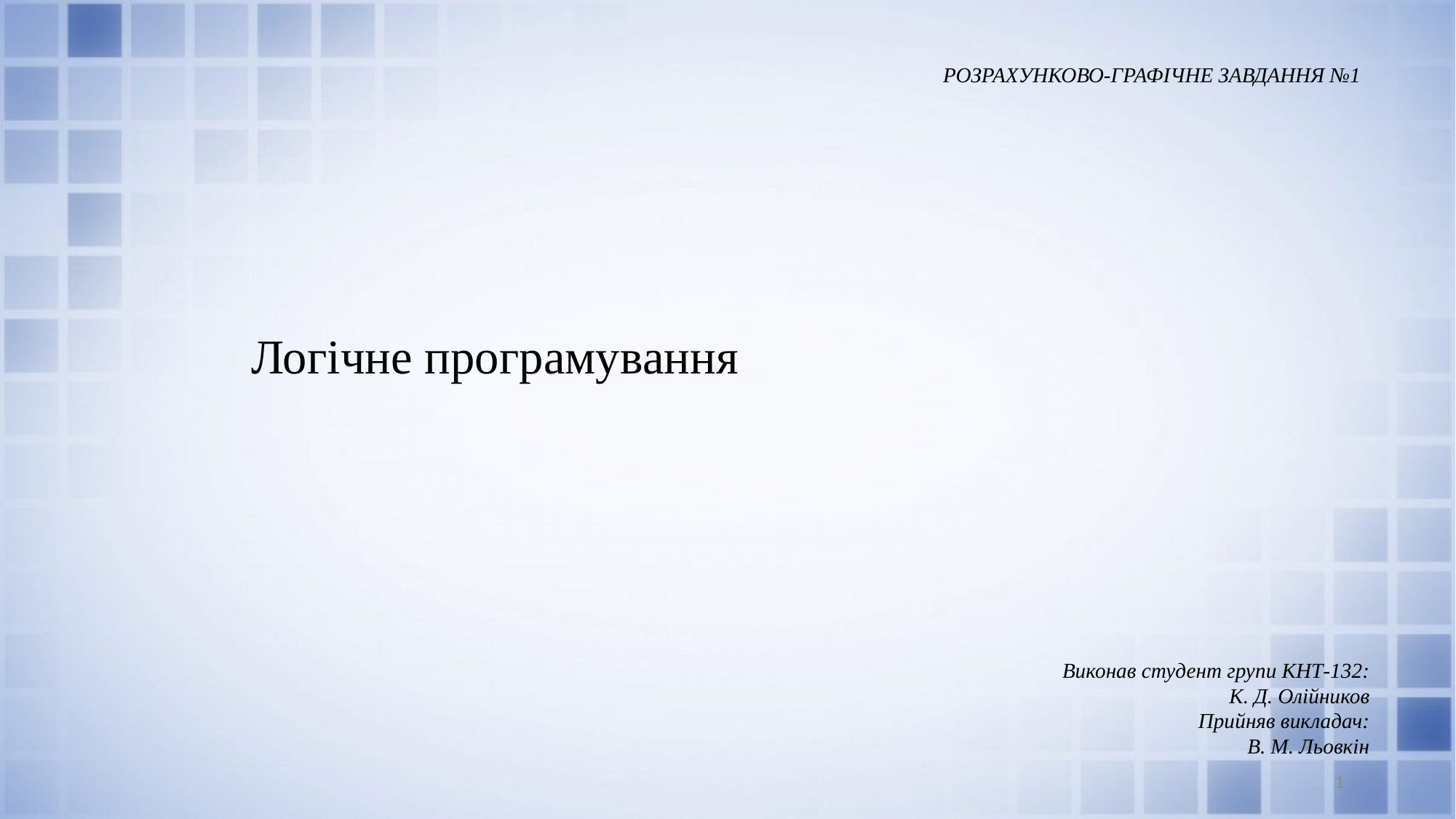

РОЗРАХУНКОВО-ГРАФІЧНЕ ЗАВДАННЯ №1
Логічне програмування
Виконав студент групи КНТ-132:
К. Д. Олійников
Прийняв викладач:
В. М. Льовкін
1